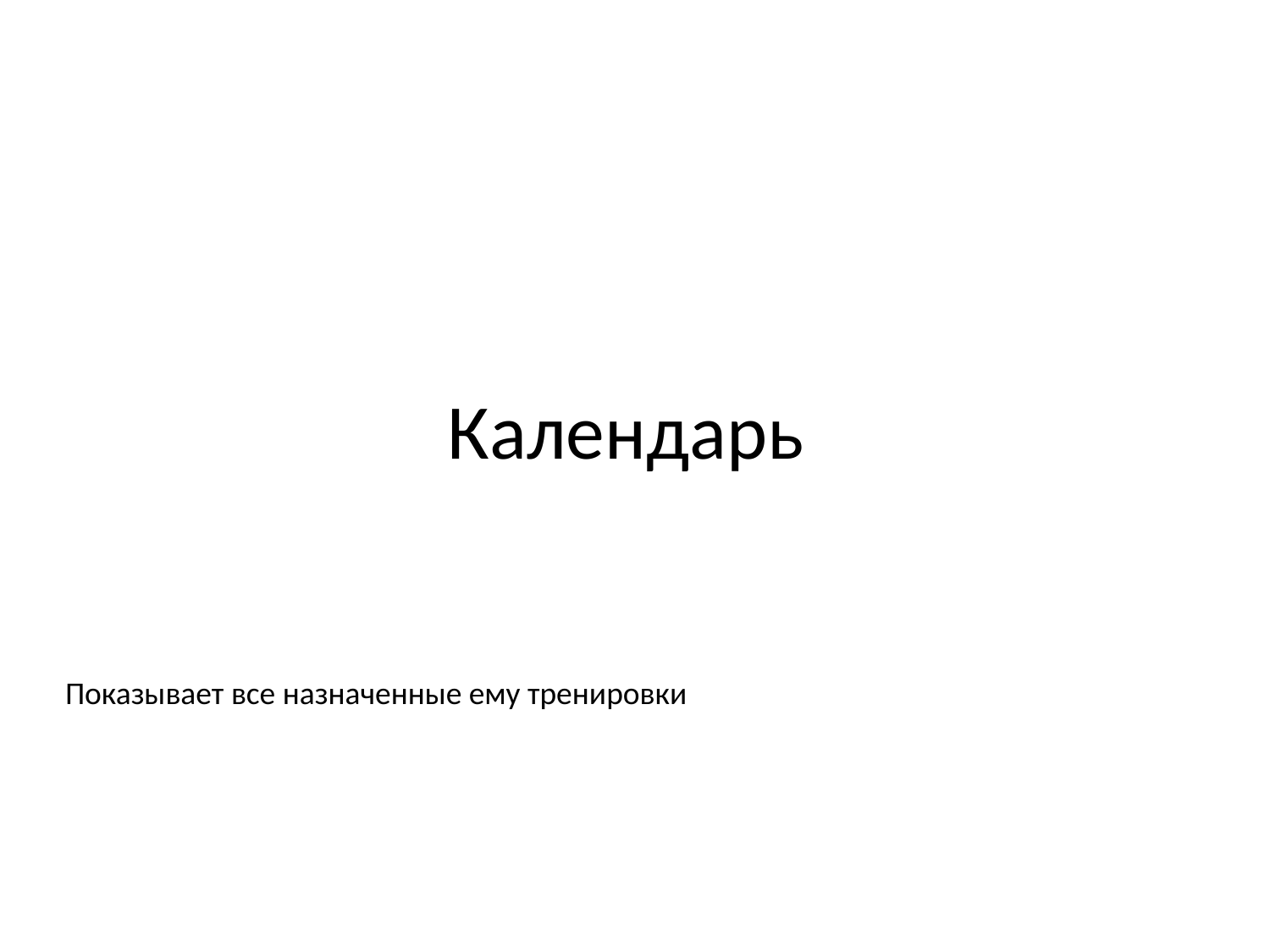

# Календарь
Показывает все назначенные ему тренировки